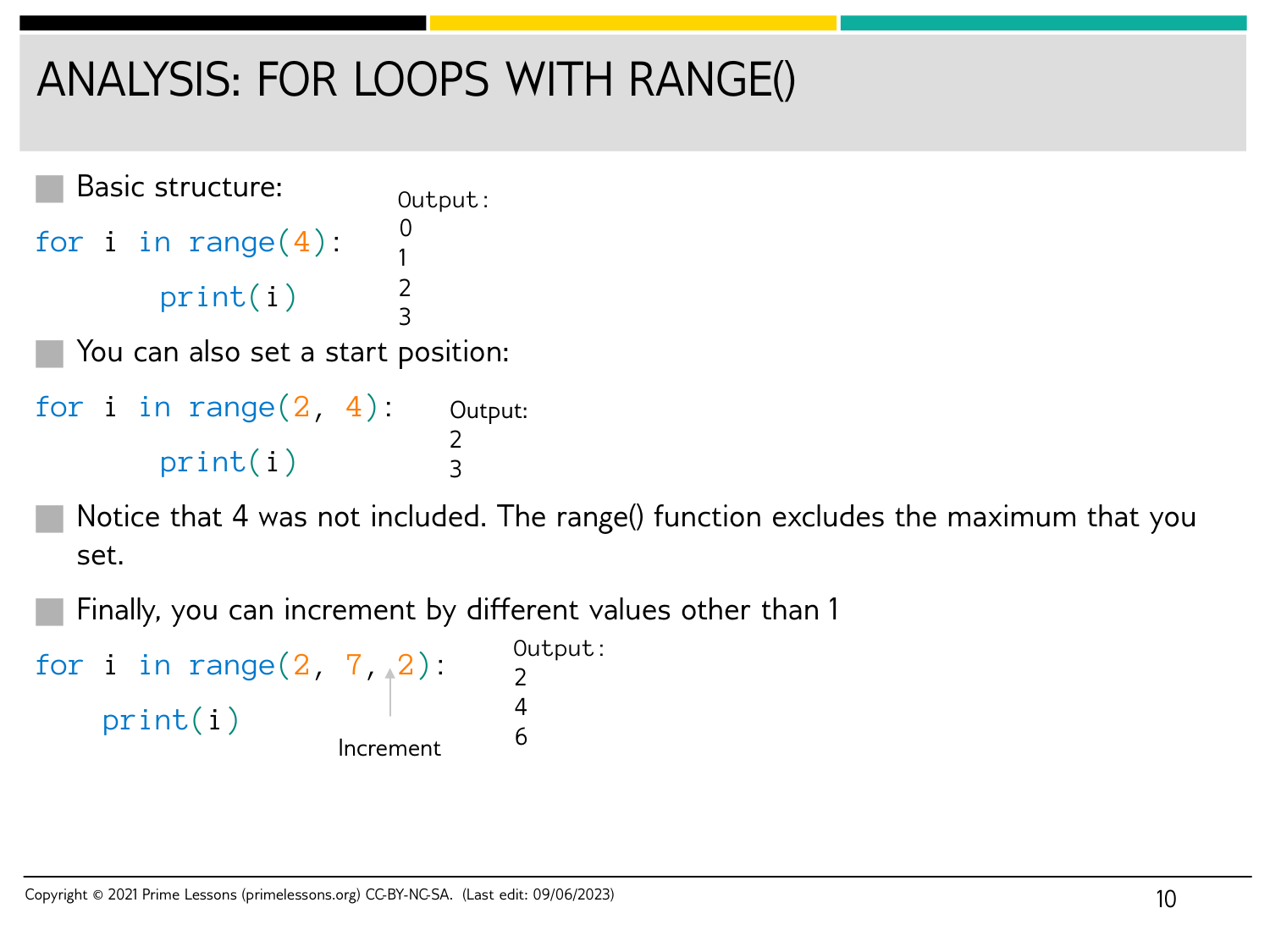

# ANALYSIS: FOR LOOPS WITH RANGE()
Basic structure:
for i in range(4):
	print(i)
You can also set a start position:
for i in range(2, 4):
	print(i)
Notice that 4 was not included. The range() function excludes the maximum that you set.
Finally, you can increment by different values other than 1
for i in range(2, 7, 2):
    print(i)
Output:
0
1
2
3
Output:
2
3
Output:
2
4
6
Increment
10
Copyright © 2021 Prime Lessons (primelessons.org) CC-BY-NC-SA.  (Last edit: 09/06/2023)